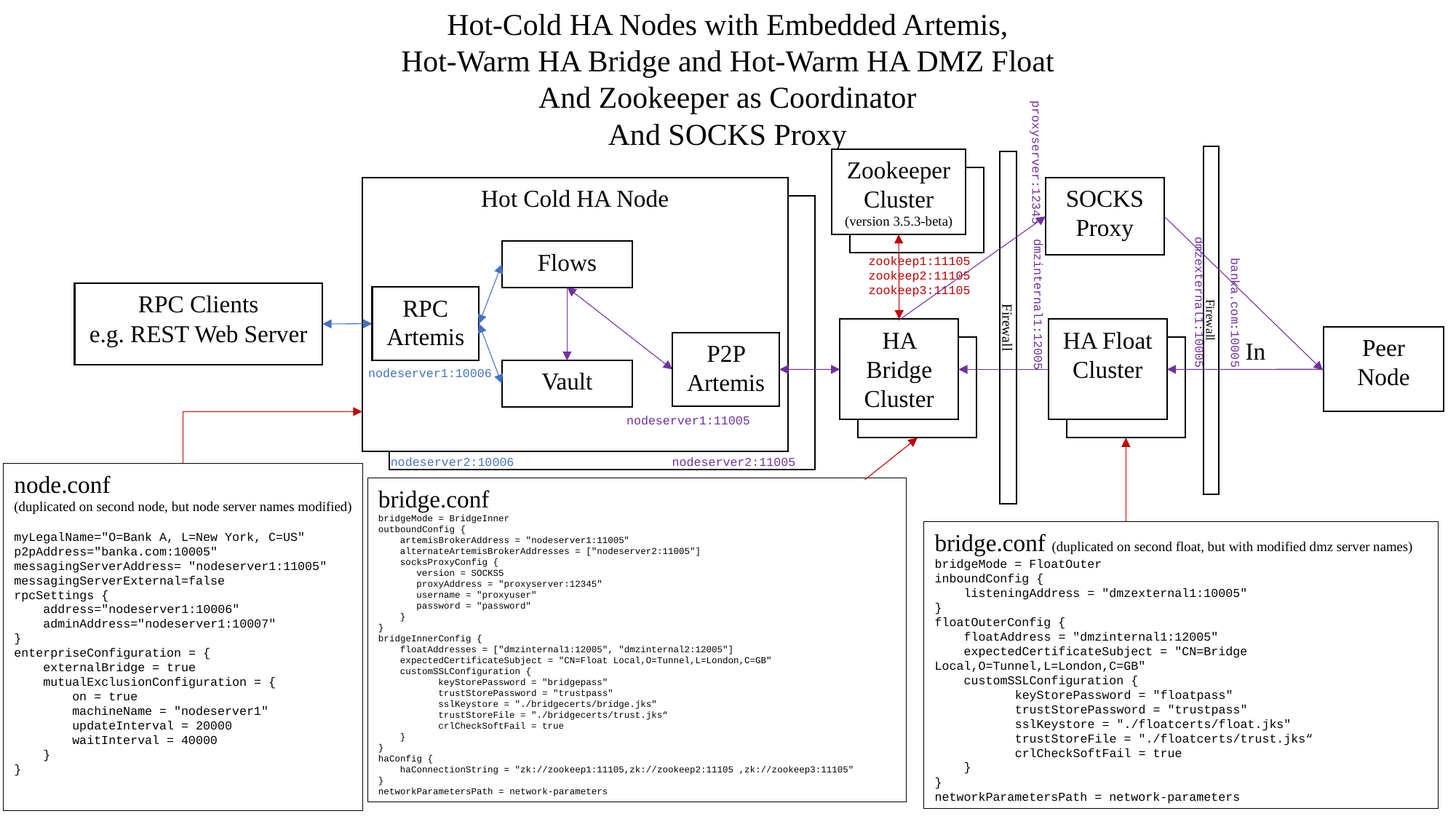

Hot-Cold HA Nodes with Embedded Artemis,
Hot-Warm HA Bridge and Hot-Warm HA DMZ Float
And Zookeeper as Coordinator
And SOCKS Proxy
proxyserver:12345
Firewall
Zookeeper
Cluster
(version 3.5.3-beta)

Firewall
SOCKS
Proxy
Hot Cold HA Node
Hot Cold HA Node
dmzexternal1:10005
dmzinternal1:12005
Flows
banka.com:10005
zookeep1:11105
zookeep2:11105
zookeep3:11105
RPC Clients
e.g. REST Web Server
RPC Artemis
HA Bridge
Cluster

HA Float Cluster

Peer
Node
In
P2P Artemis
nodeserver1:10006
Vault
nodeserver1:11005
nodeserver2:10006
nodeserver2:11005
node.conf
(duplicated on second node, but node server names modified)

myLegalName="O=Bank A, L=New York, C=US"
p2pAddress="banka.com:10005"
messagingServerAddress= "nodeserver1:11005"
messagingServerExternal=false
rpcSettings {
    address="nodeserver1:10006"
    adminAddress="nodeserver1:10007"
}
enterpriseConfiguration = {
    externalBridge = true
    mutualExclusionConfiguration = {
        on = true
        machineName = "nodeserver1"
        updateInterval = 20000
        waitInterval = 40000
    }
}

bridge.conf
bridgeMode = BridgeInner
outboundConfig {
    artemisBrokerAddress = "nodeserver1:11005"
    alternateArtemisBrokerAddresses = ["nodeserver2:11005"]
    socksProxyConfig {
       version = SOCKS5
       proxyAddress = "proxyserver:12345"
       username = "proxyuser"
       password = "password"
    }
}
bridgeInnerConfig {
    floatAddresses = ["dmzinternal1:12005", "dmzinternal2:12005"]
    expectedCertificateSubject = "CN=Float Local,O=Tunnel,L=London,C=GB"
    customSSLConfiguration {
           keyStorePassword = "bridgepass"
           trustStorePassword = "trustpass"
           sslKeystore = "./bridgecerts/bridge.jks"
           trustStoreFile = "./bridgecerts/trust.jks“
           crlCheckSoftFail = true
    }
}
haConfig {
    haConnectionString = "zk://zookeep1:11105,zk://zookeep2:11105 ,zk://zookeep3:11105"
}
networkParametersPath = network-parameters
bridge.conf (duplicated on second float, but with modified dmz server names)
bridgeMode = FloatOuter
inboundConfig {
    listeningAddress = "dmzexternal1:10005"
}
floatOuterConfig {
    floatAddress = "dmzinternal1:12005"
    expectedCertificateSubject = "CN=Bridge Local,O=Tunnel,L=London,C=GB"
    customSSLConfiguration {
           keyStorePassword = "floatpass"
           trustStorePassword = "trustpass"
           sslKeystore = "./floatcerts/float.jks"
           trustStoreFile = "./floatcerts/trust.jks“
           crlCheckSoftFail = true
    }
}
networkParametersPath = network-parameters